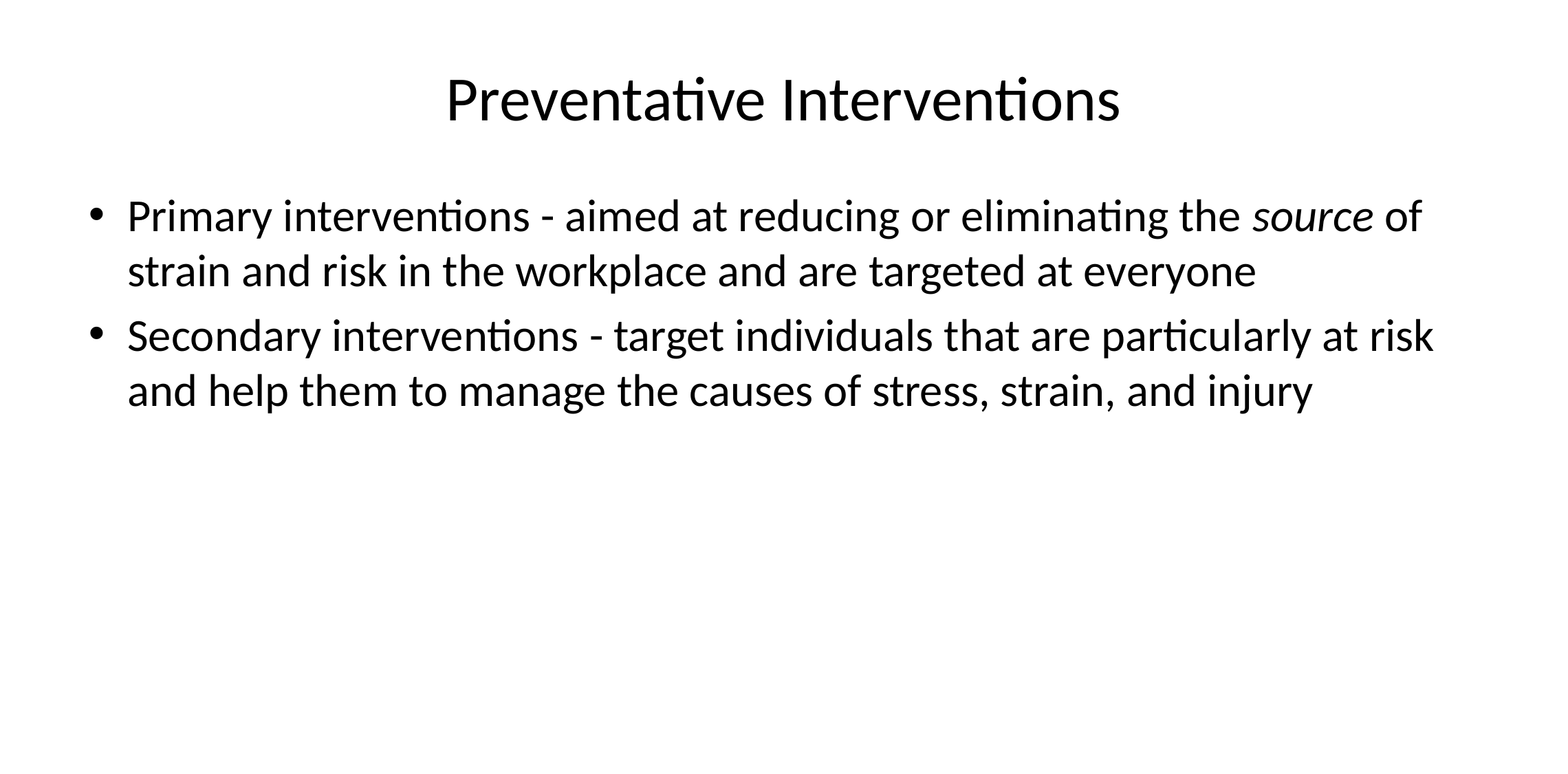

# Preventative Interventions
Primary interventions - aimed at reducing or eliminating the source of strain and risk in the workplace and are targeted at everyone
Secondary interventions - target individuals that are particularly at risk and help them to manage the causes of stress, strain, and injury